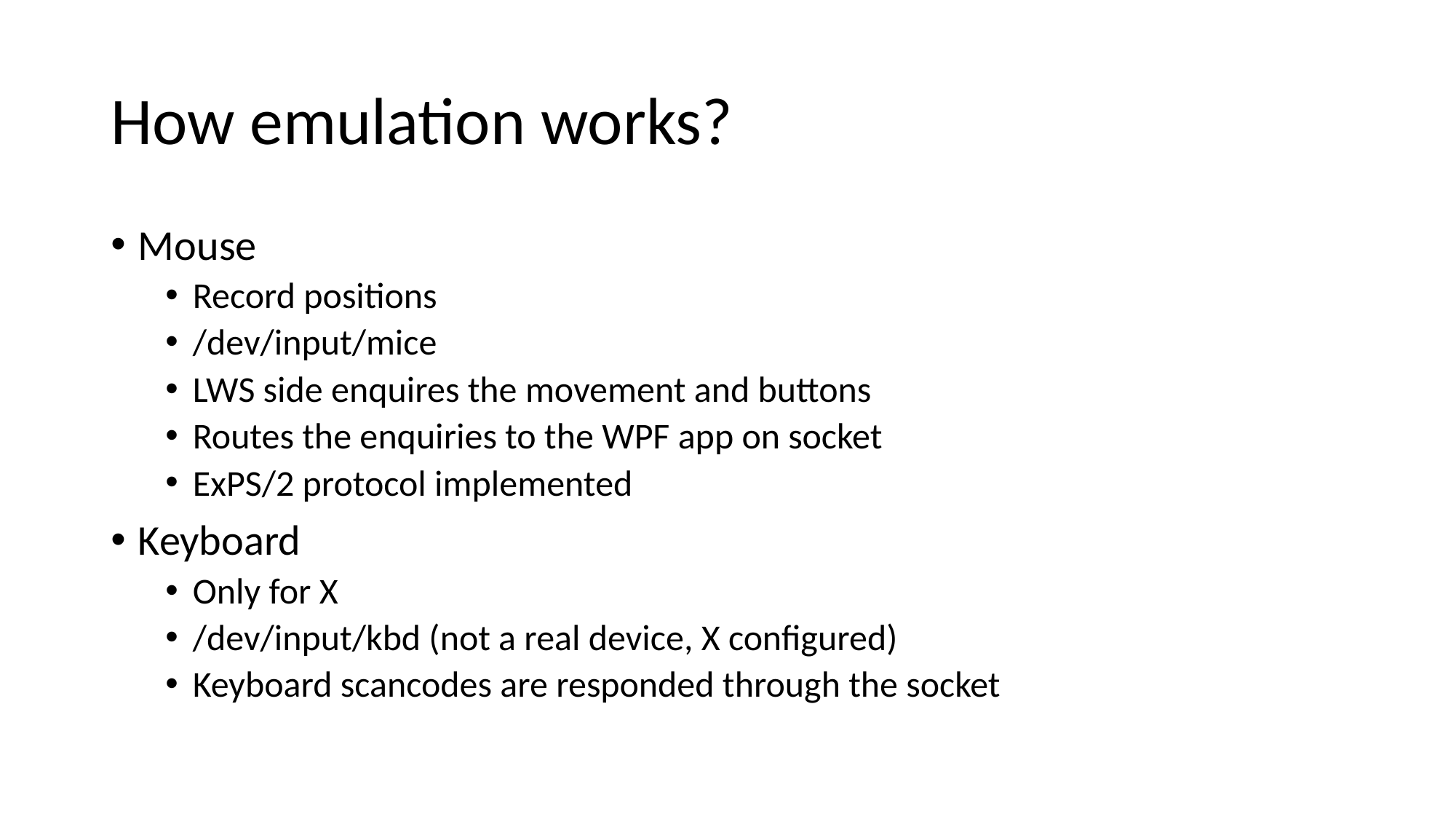

# How emulation works?
Mouse
Record positions
/dev/input/mice
LWS side enquires the movement and buttons
Routes the enquiries to the WPF app on socket
ExPS/2 protocol implemented
Keyboard
Only for X
/dev/input/kbd (not a real device, X configured)
Keyboard scancodes are responded through the socket